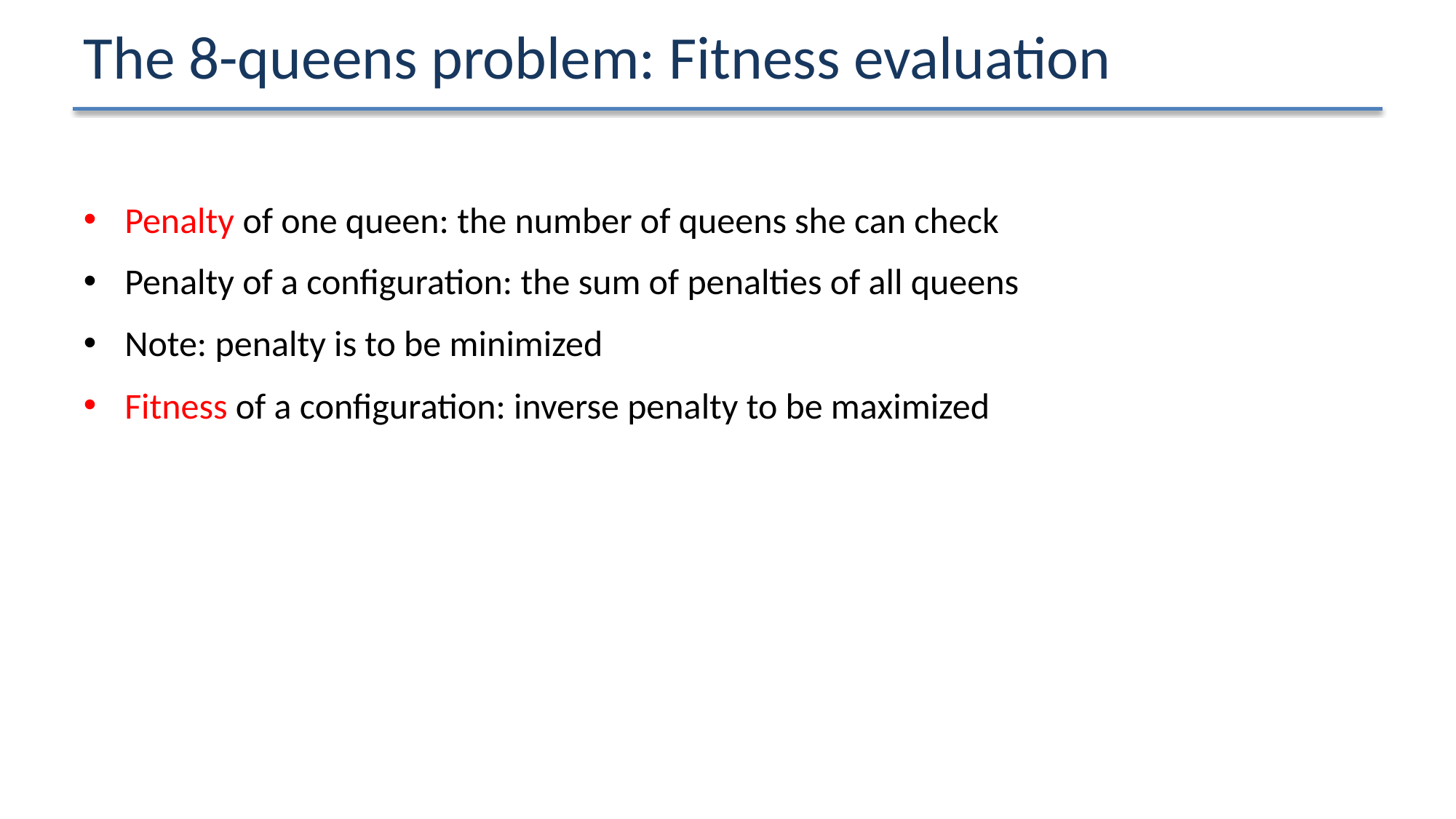

# The 8-queens problem: Fitness evaluation
Penalty of one queen: the number of queens she can check
Penalty of a configuration: the sum of penalties of all queens
Note: penalty is to be minimized
Fitness of a configuration: inverse penalty to be maximized